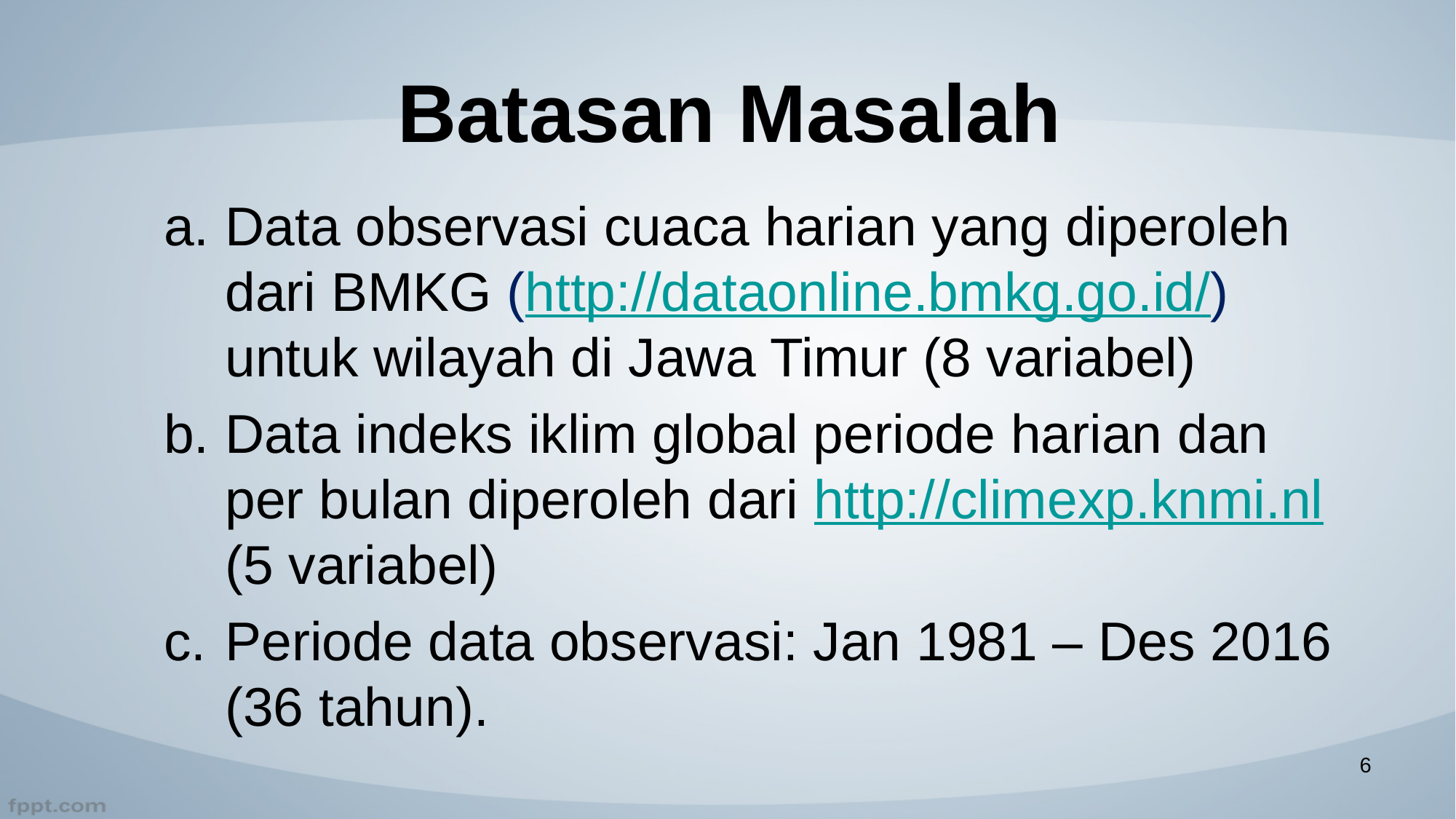

# Batasan Masalah
Data observasi cuaca harian yang diperoleh dari BMKG (http://dataonline.bmkg.go.id/) untuk wilayah di Jawa Timur (8 variabel)
Data indeks iklim global periode harian dan per bulan diperoleh dari http://climexp.knmi.nl (5 variabel)
Periode data observasi: Jan 1981 – Des 2016 (36 tahun).

6